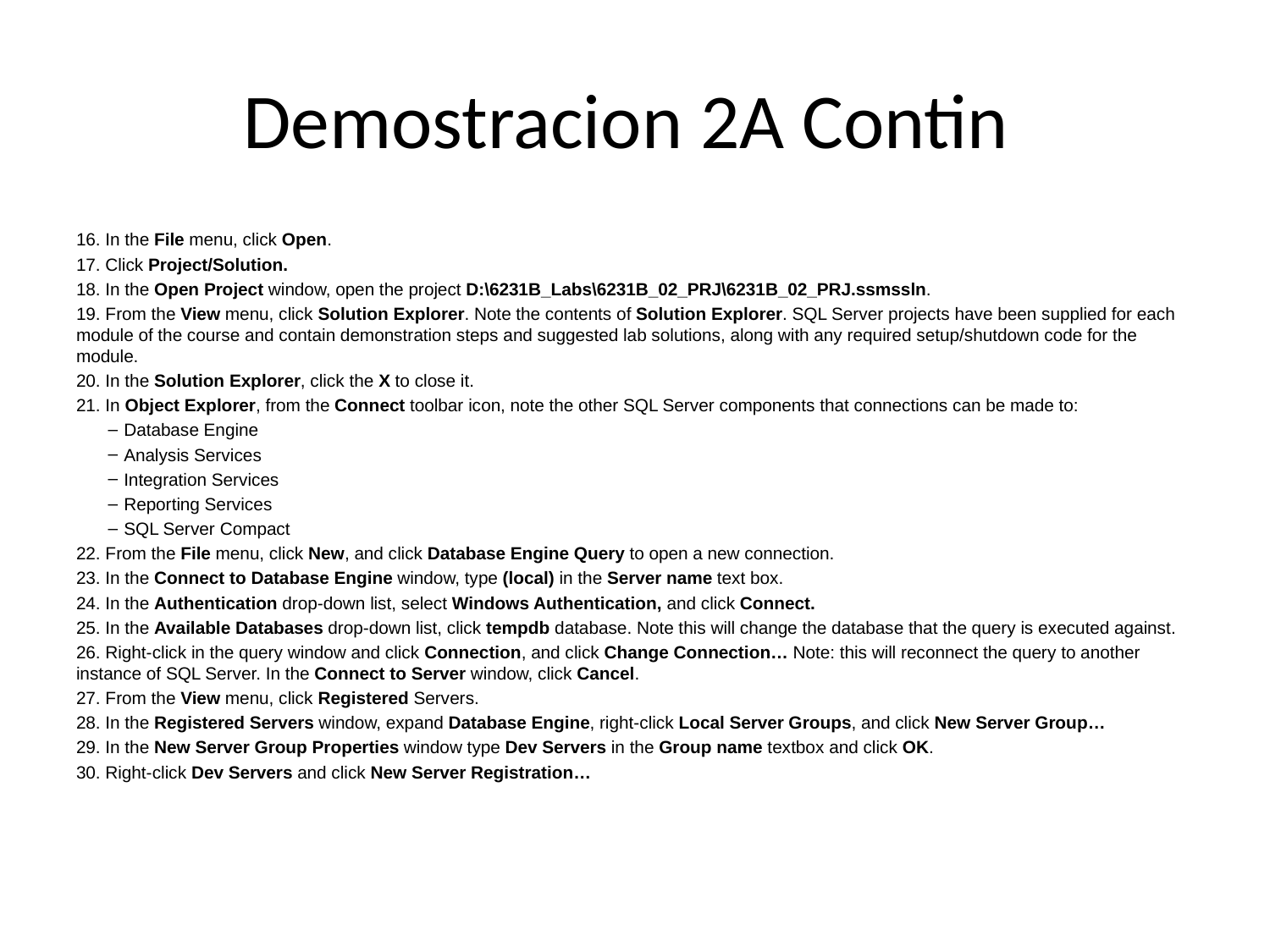

# Demostracion 2A Contin
16. In the File menu, click Open.
17. Click Project/Solution.
18. In the Open Project window, open the project D:\6231B_Labs\6231B_02_PRJ\6231B_02_PRJ.ssmssln.
19. From the View menu, click Solution Explorer. Note the contents of Solution Explorer. SQL Server projects have been supplied for each module of the course and contain demonstration steps and suggested lab solutions, along with any required setup/shutdown code for the module.
20. In the Solution Explorer, click the X to close it.
21. In Object Explorer, from the Connect toolbar icon, note the other SQL Server components that connections can be made to:
Database Engine
Analysis Services
Integration Services
Reporting Services
SQL Server Compact
22. From the File menu, click New, and click Database Engine Query to open a new connection.
23. In the Connect to Database Engine window, type (local) in the Server name text box.
24. In the Authentication drop-down list, select Windows Authentication, and click Connect.
25. In the Available Databases drop-down list, click tempdb database. Note this will change the database that the query is executed against.
26. Right-click in the query window and click Connection, and click Change Connection… Note: this will reconnect the query to another instance of SQL Server. In the Connect to Server window, click Cancel.
27. From the View menu, click Registered Servers.
28. In the Registered Servers window, expand Database Engine, right-click Local Server Groups, and click New Server Group…
29. In the New Server Group Properties window type Dev Servers in the Group name textbox and click OK.
30. Right-click Dev Servers and click New Server Registration…